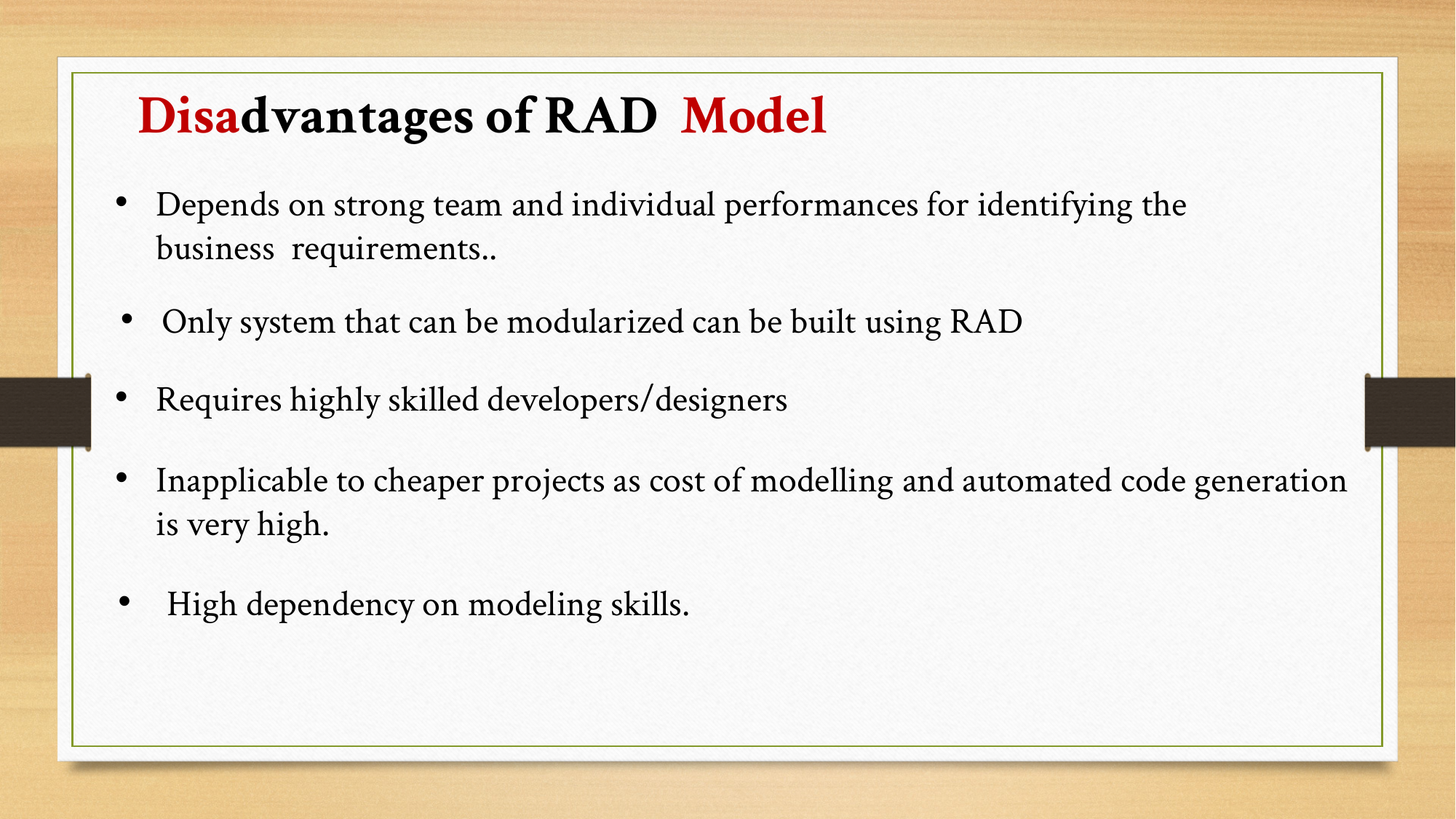

Disadvantages of RAD  Model
Depends on strong team and individual performances for identifying the business  requirements..
Only system that can be modularized can be built using RAD
Requires highly skilled developers/designers
Inapplicable to cheaper projects as cost of modelling and automated code generation is very high.
 High dependency on modeling skills.